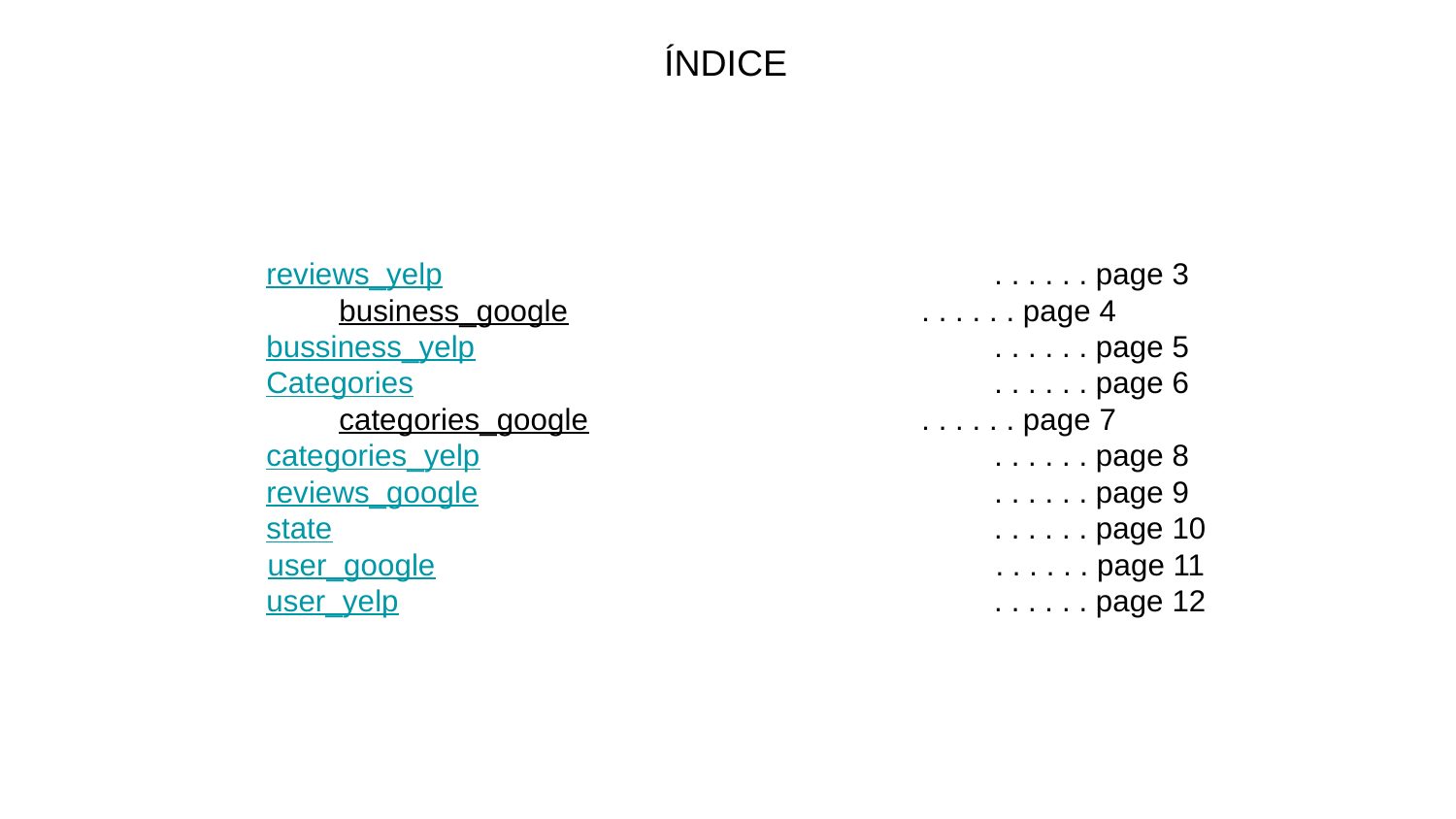

ÍNDICE
reviews_yelp				. . . . . . page 3
business_google			. . . . . . page 4
bussiness_yelp				. . . . . . page 5
Categories				. . . . . . page 6
categories_google			. . . . . . page 7
categories_yelp				. . . . . . page 8
reviews_google				. . . . . . page 9
  state					  . . . . . . page 10
  user_google				  . . . . . . page 11
  user_yelp				  . . . . . . page 12